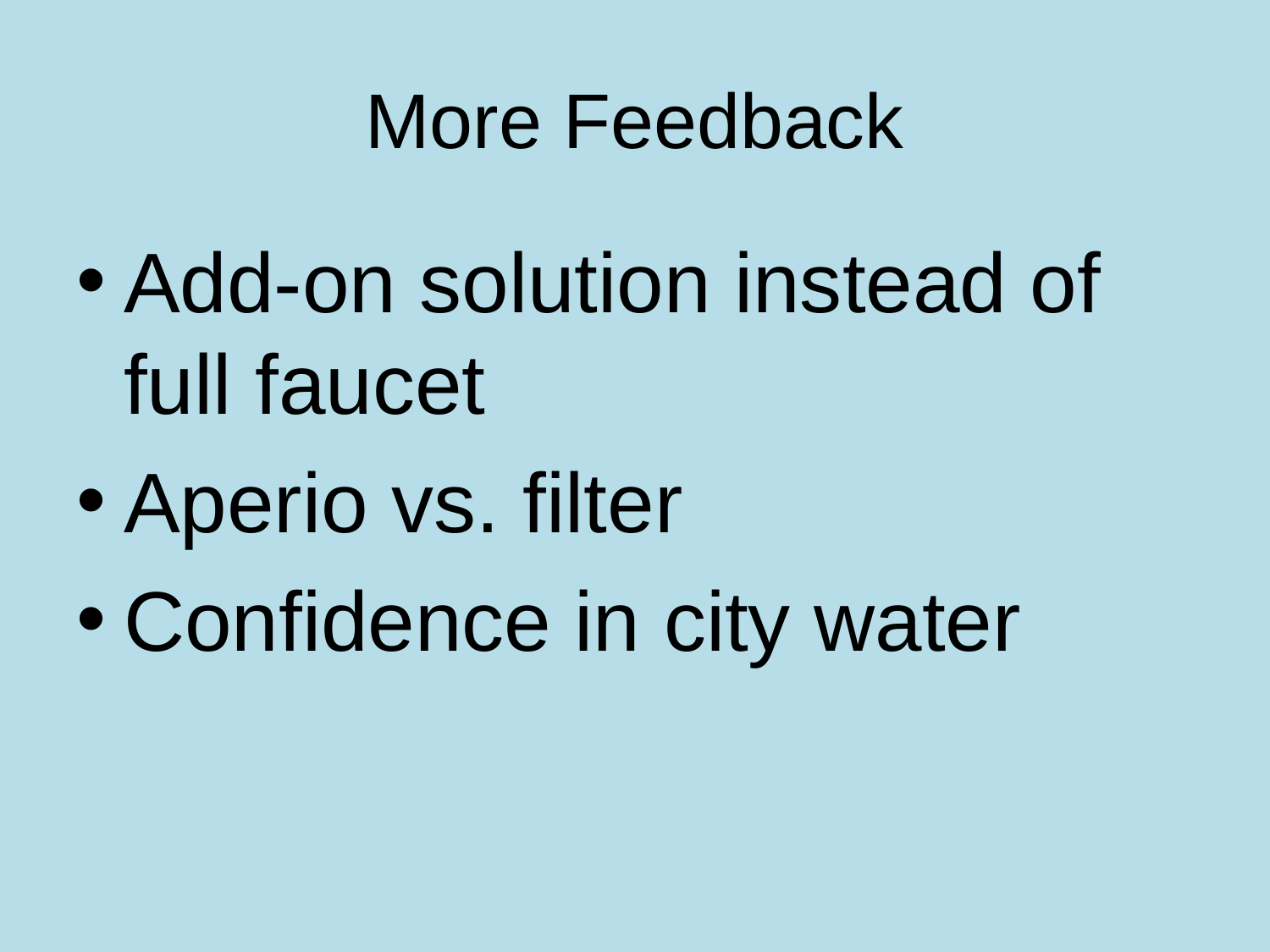

# More Feedback
Add-on solution instead of full faucet
Aperio vs. filter
Confidence in city water